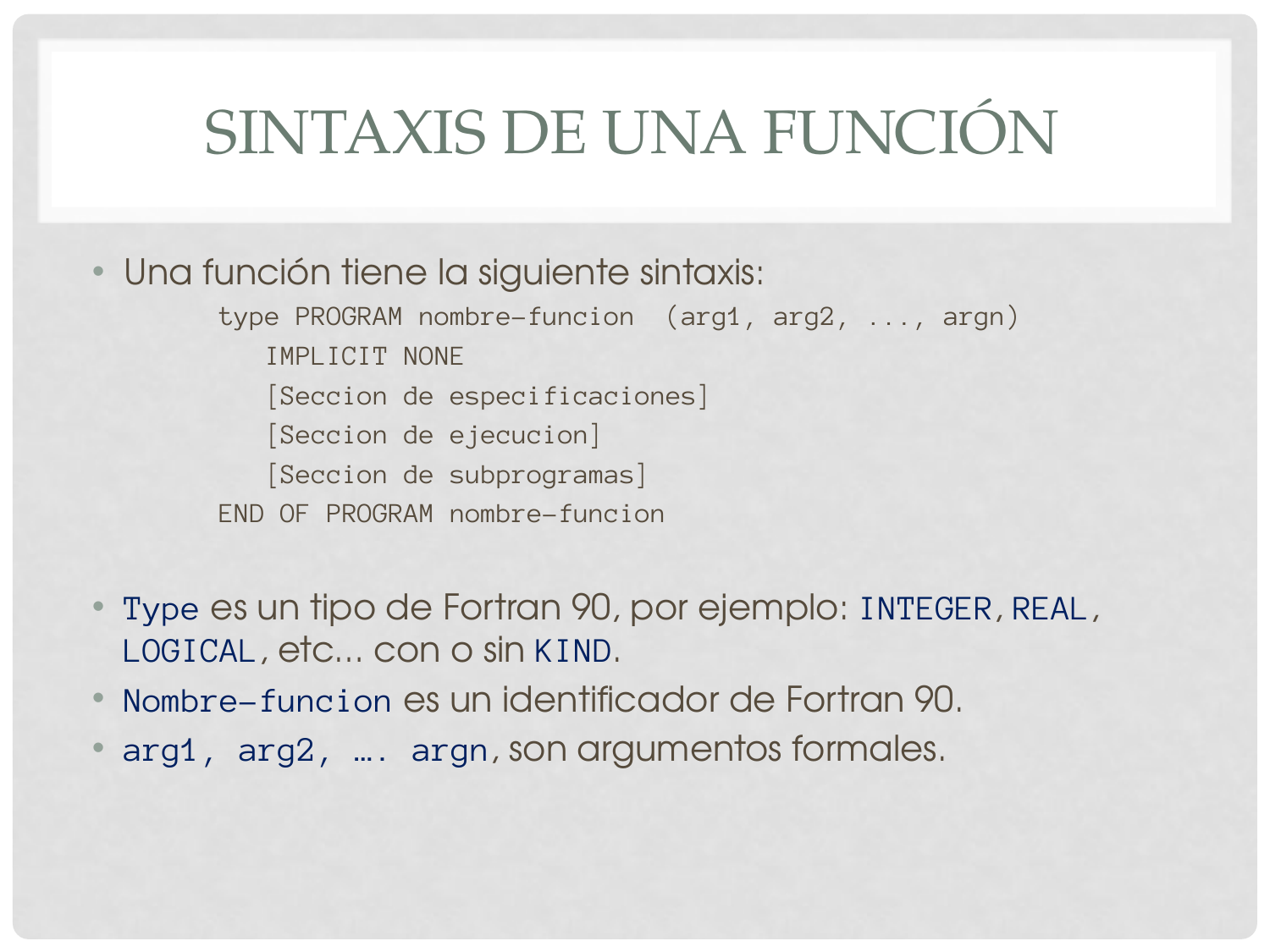

# Sintaxis de una función
Una función tiene la siguiente sintaxis:
	type PROGRAM nombre-funcion  (arg1, arg2, ..., argn)
	   IMPLICIT NONE
	   [Seccion de especificaciones]
	   [Seccion de ejecucion]
	   [Seccion de subprogramas]
	END OF PROGRAM nombre-funcion

Type es un tipo de Fortran 90, por ejemplo: INTEGER, REAL, LOGICAL, etc… con o sin KIND.
Nombre-funcion es un identificador de Fortran 90.
arg1, arg2, …. argn, son argumentos formales.